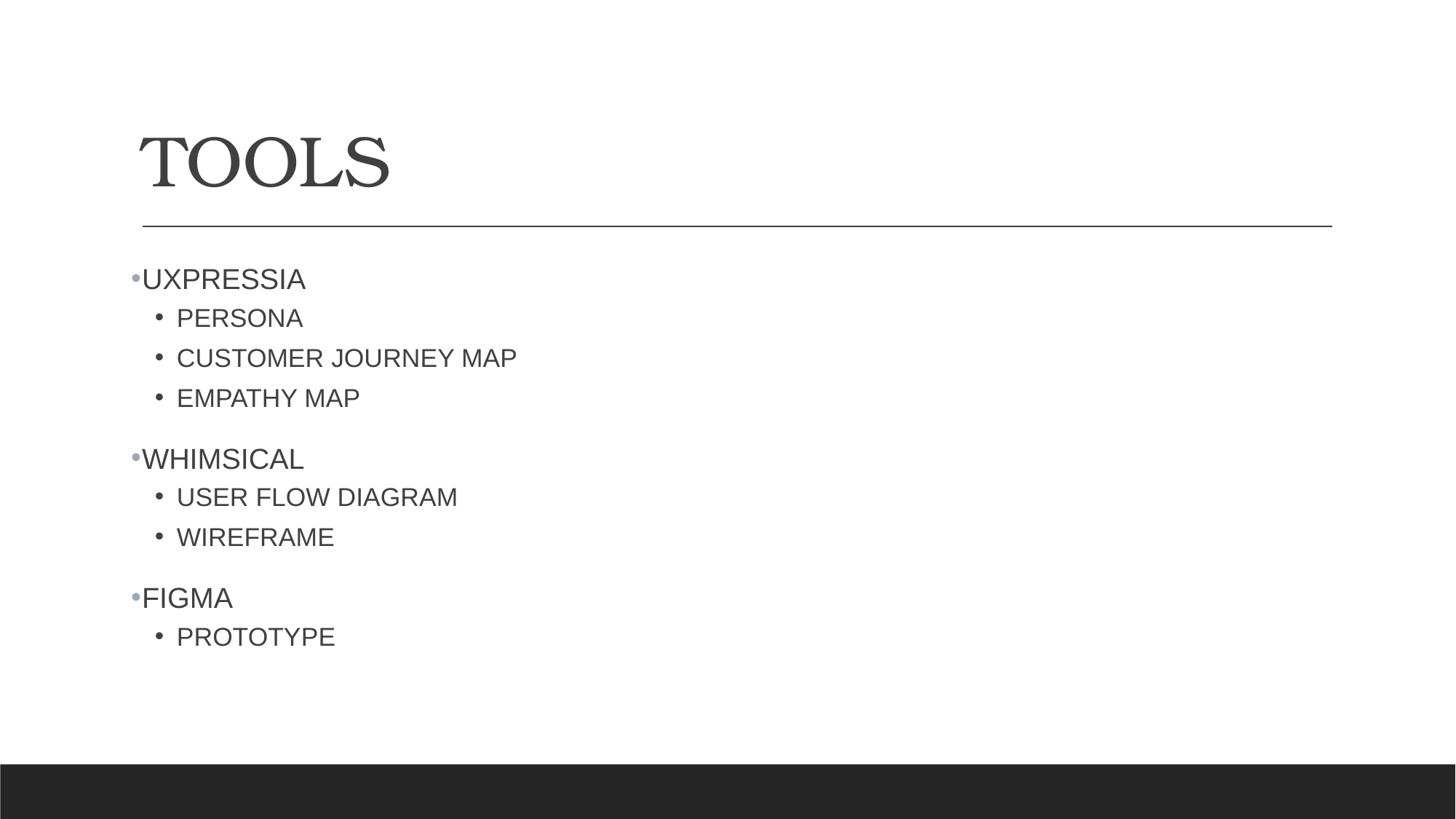

# TOOLS
UXPRESSIA
PERSONA
CUSTOMER JOURNEY MAP
EMPATHY MAP
WHIMSICAL
USER FLOW DIAGRAM
WIREFRAME
FIGMA
PROTOTYPE